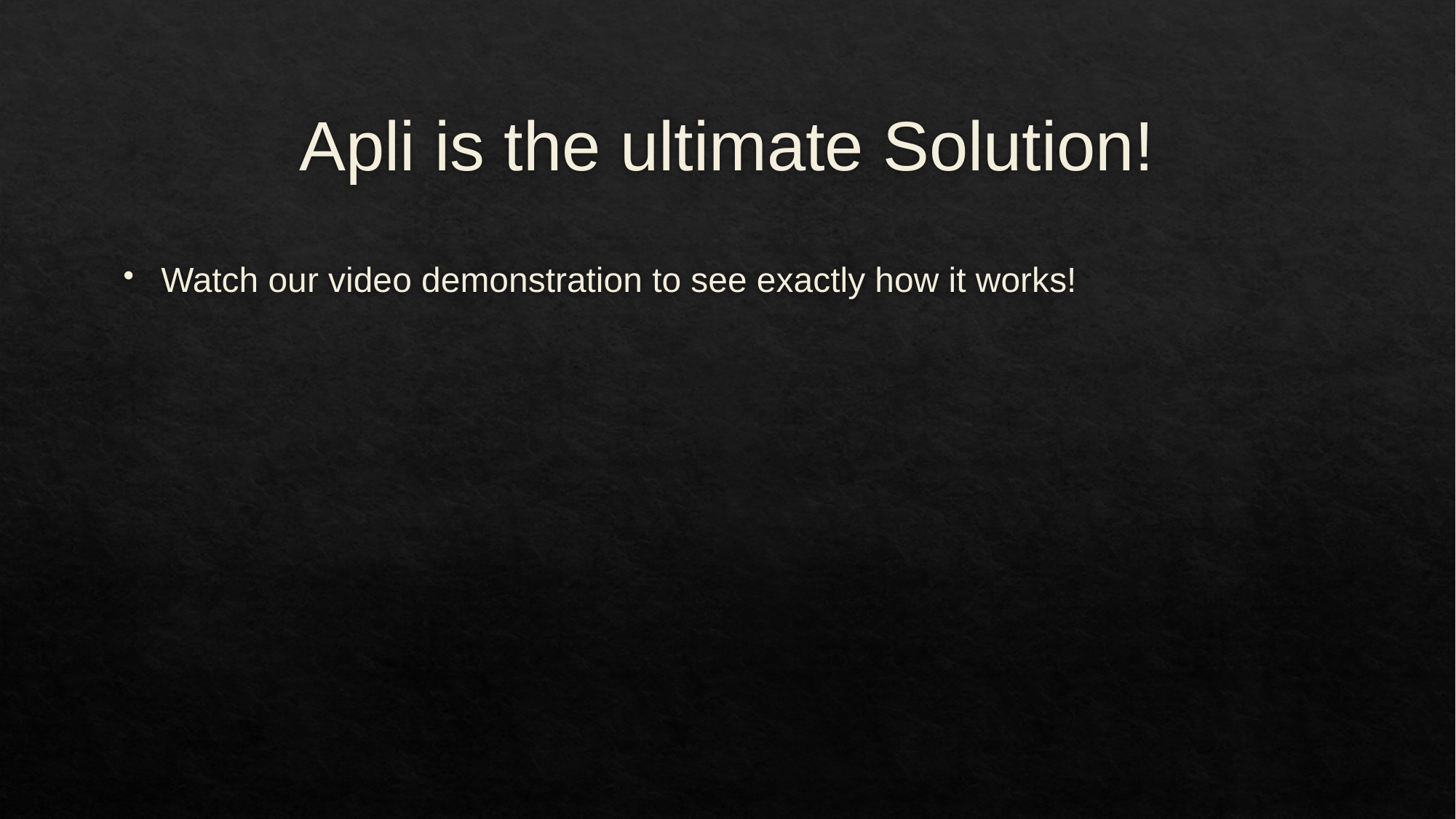

# Apli is the ultimate Solution!
Watch our video demonstration to see exactly how it works!